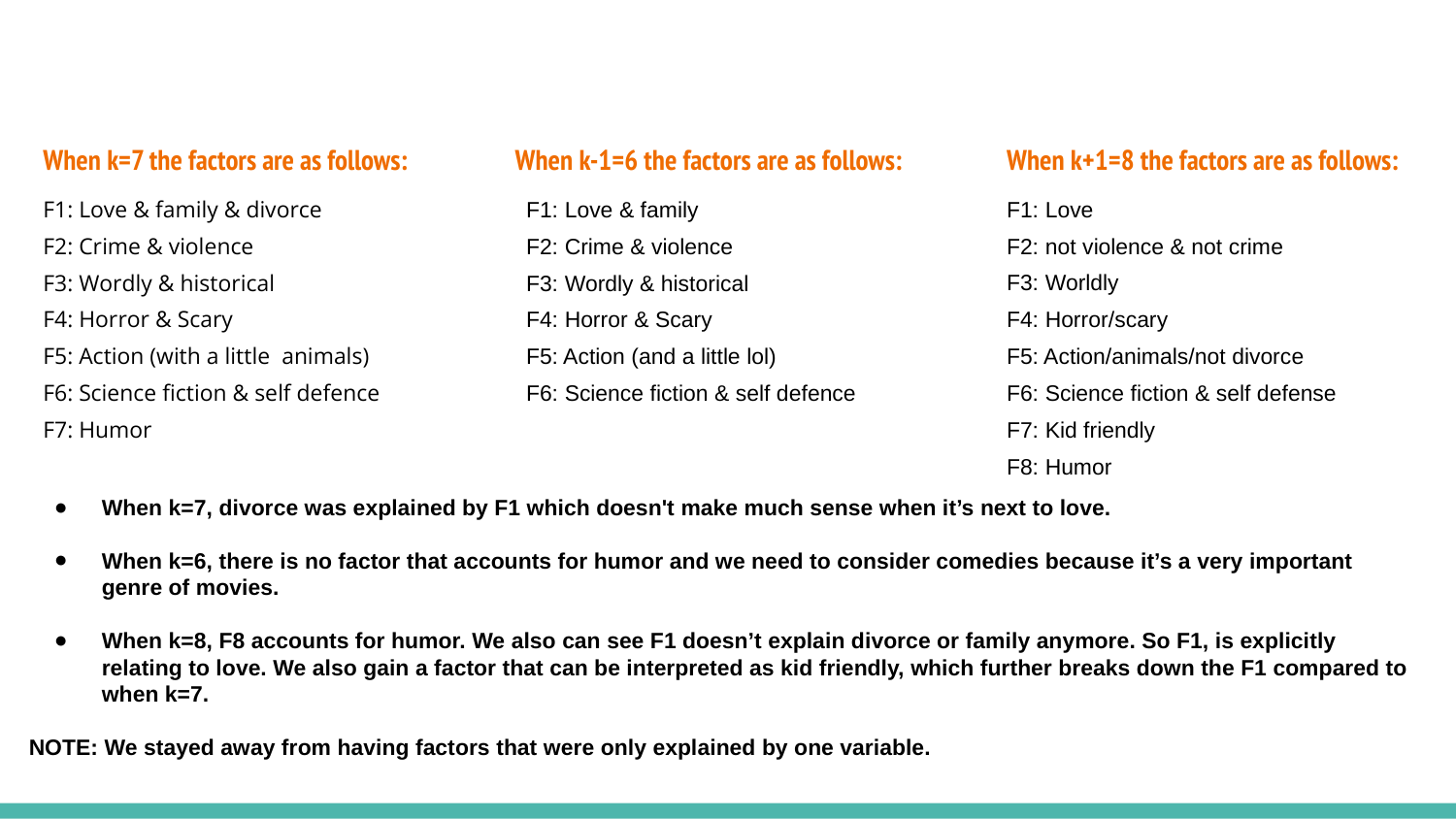

When k=7 the factors are as follows:
# When k-1=6 the factors are as follows:
When k+1=8 the factors are as follows:

F1: Love & family & divorce
F2: Crime & violence
F3: Wordly & historical
F4: Horror & Scary
F5: Action (with a little  animals)
F6: Science fiction & self defence
F7: Humor

F1: Love & family
F2: Crime & violence
F3: Wordly & historical
F4: Horror & Scary
F5: Action (and a little lol)
F6: Science fiction & self defence

F1: Love
F2: not violence & not crime
F3: Worldly
F4: Horror/scary
F5: Action/animals/not divorce
F6: Science fiction & self defense
F7: Kid friendly
F8: Humor

When k=7, divorce was explained by F1 which doesn't make much sense when it’s next to love.

When k=6, there is no factor that accounts for humor and we need to consider comedies because it’s a very important genre of movies.

When k=8, F8 accounts for humor. We also can see F1 doesn’t explain divorce or family anymore. So F1, is explicitly relating to love. We also gain a factor that can be interpreted as kid friendly, which further breaks down the F1 compared to when k=7.

NOTE: We stayed away from having factors that were only explained by one variable.